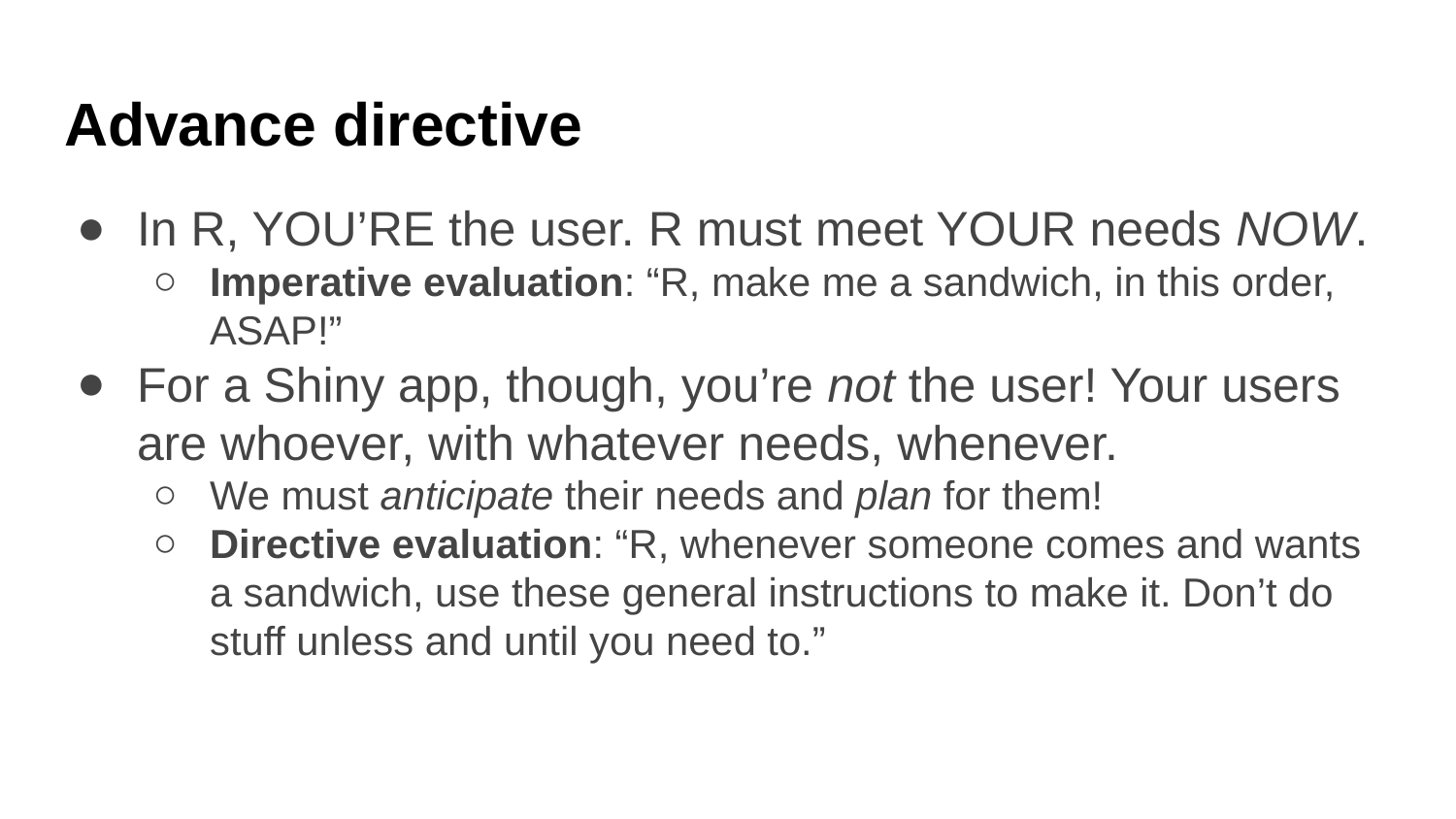

# Advance directive
In R, YOU’RE the user. R must meet YOUR needs NOW.
Imperative evaluation: “R, make me a sandwich, in this order, ASAP!”
For a Shiny app, though, you’re not the user! Your users are whoever, with whatever needs, whenever.
We must anticipate their needs and plan for them!
Directive evaluation: “R, whenever someone comes and wants a sandwich, use these general instructions to make it. Don’t do stuff unless and until you need to.”